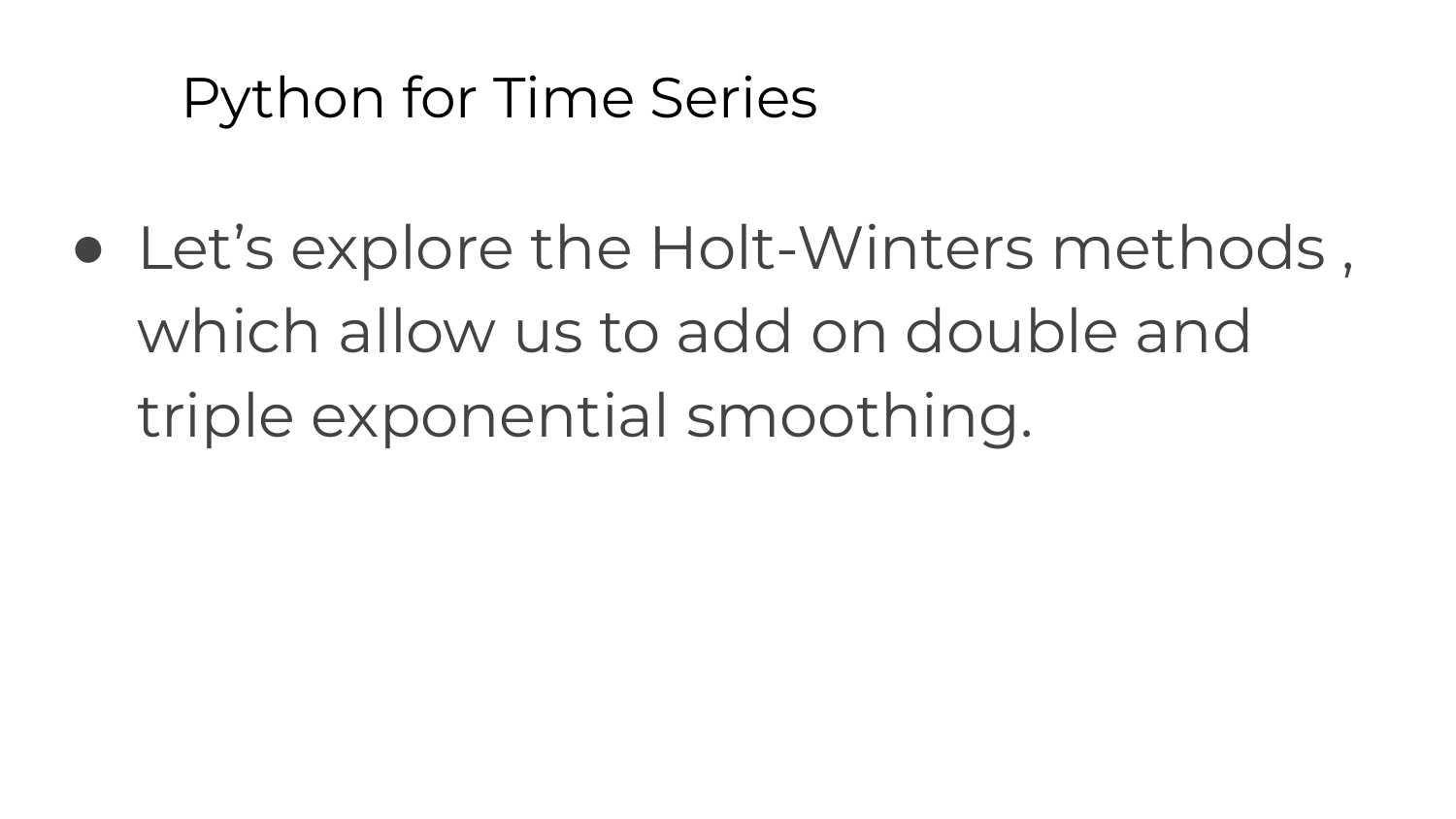

# Python for Time Series

Let’s explore the Holt-Winters methods , which allow us to add on double and triple exponential smoothing.